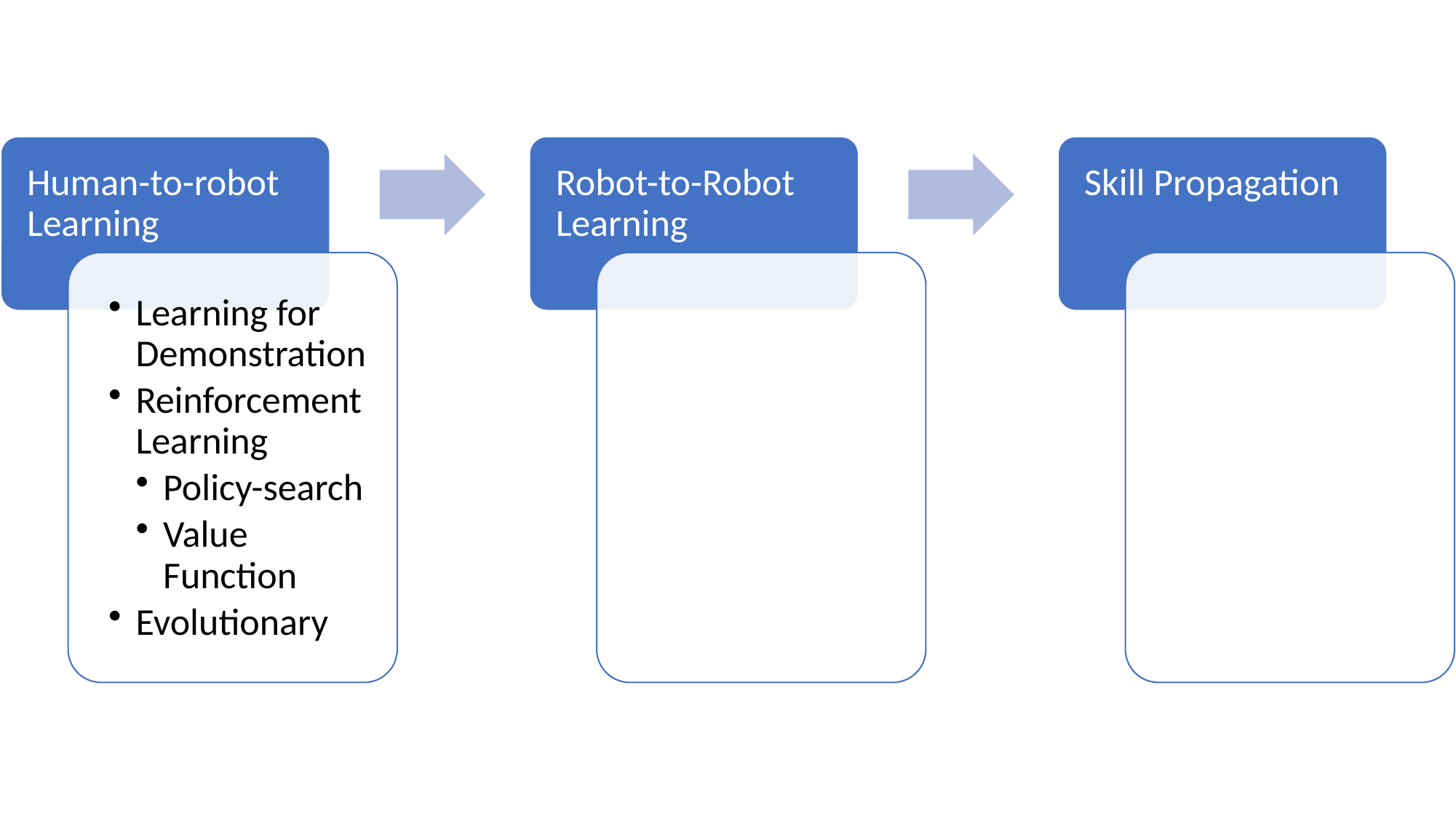

Human-to-robot Learning
Learning for Demonstration
Reinforcement Learning
Policy-search
Value Function
Evolutionary

Robot-to-Robot Learning

Skill Propagation